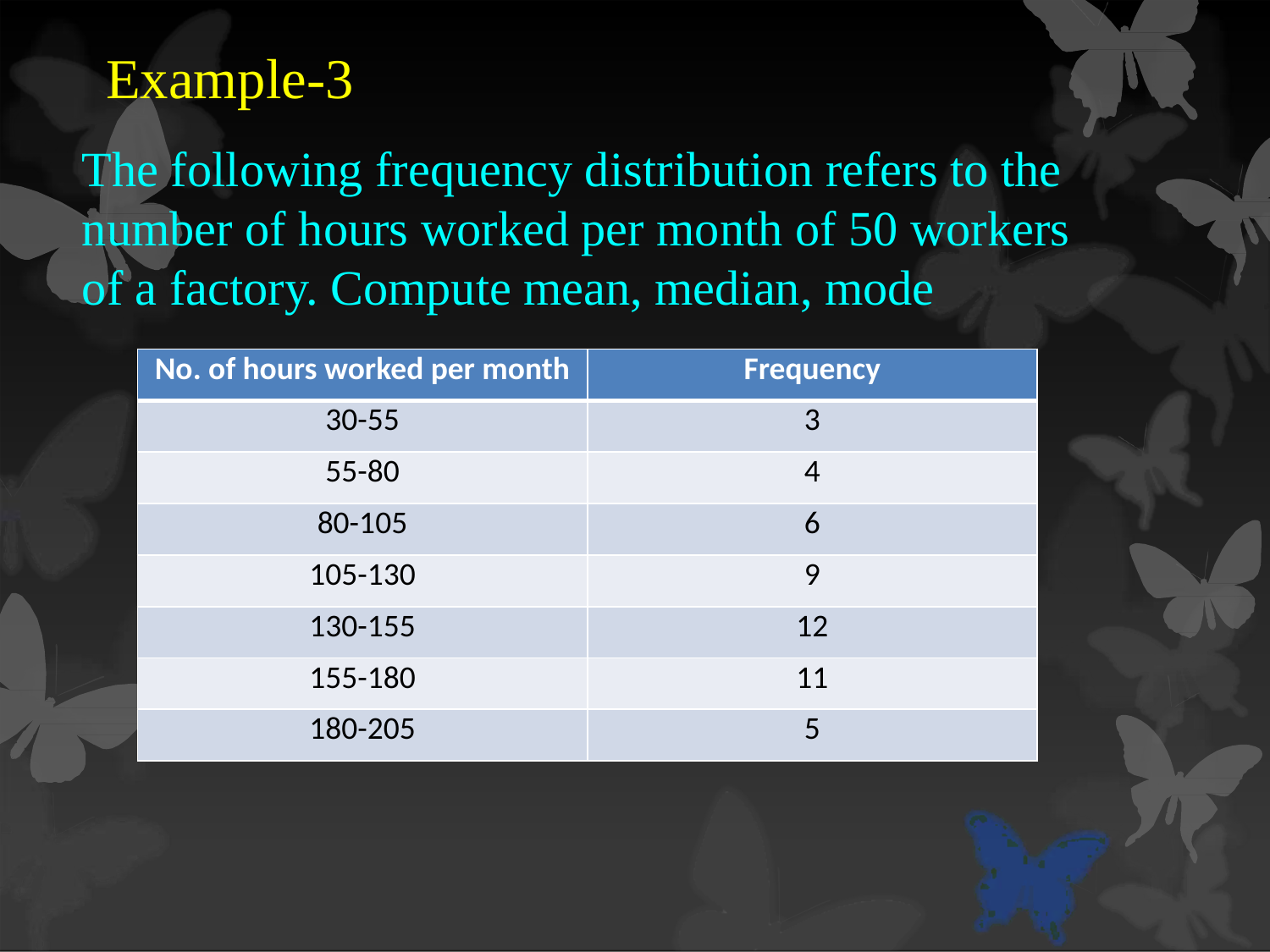

# Example-3
The following frequency distribution refers to the number of hours worked per month of 50 workers of a factory. Compute mean, median, mode

| No. of hours worked per month | Frequency |
| --- | --- |
| 30-55 | 3 |
| 55-80 | 4 |
| 80-105 | 6 |
| 105-130 | 9 |
| 130-155 | 12 |
| 155-180 | 11 |
| 180-205 | 5 |